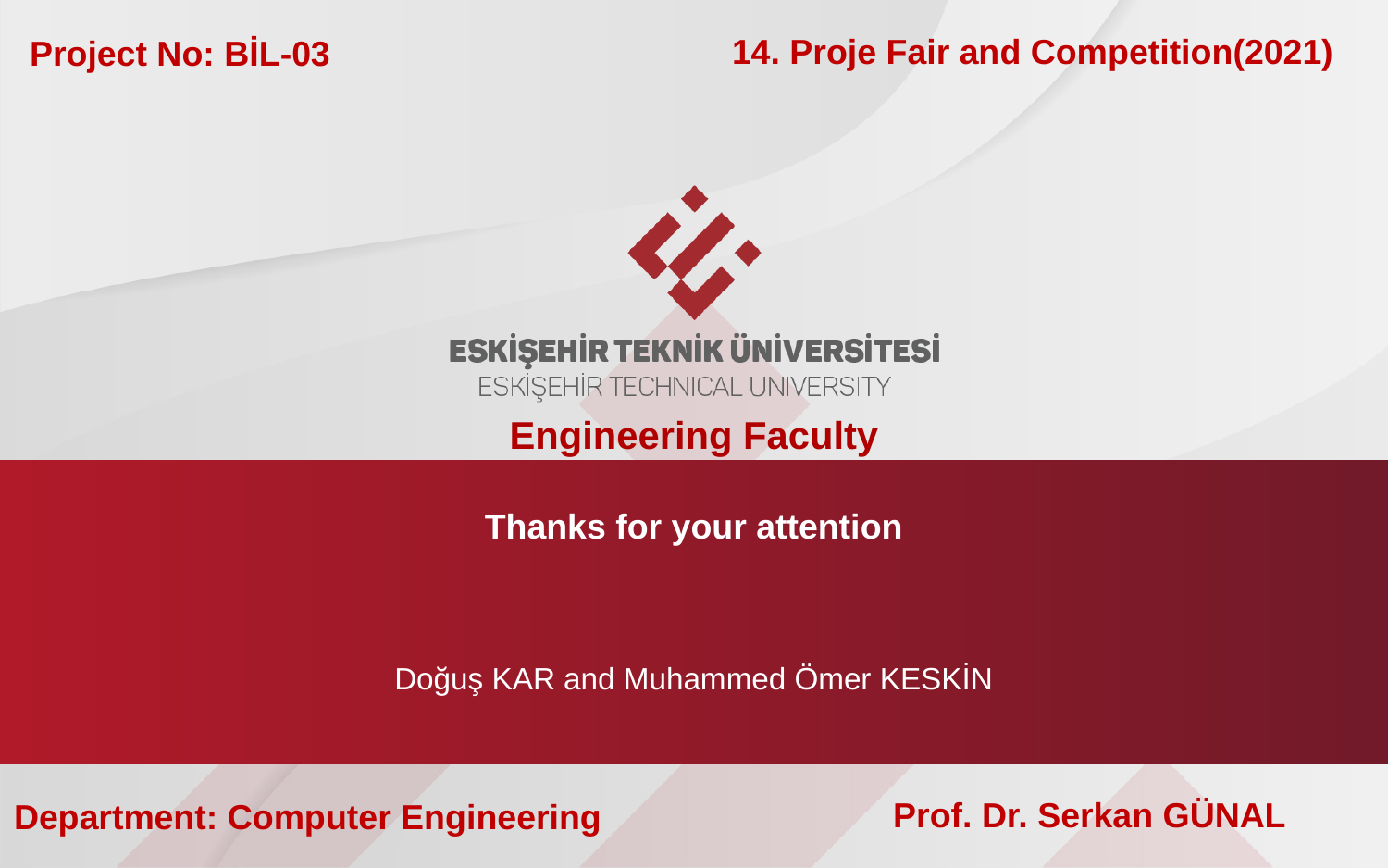

14. Proje Fair and Competition(2021)
Project No: BİL-03
Engineering Faculty
Thanks for your attention
Doğuş KAR and Muhammed Ömer KESKİN
Department: Computer Engineering
Prof. Dr. Serkan GÜNAL